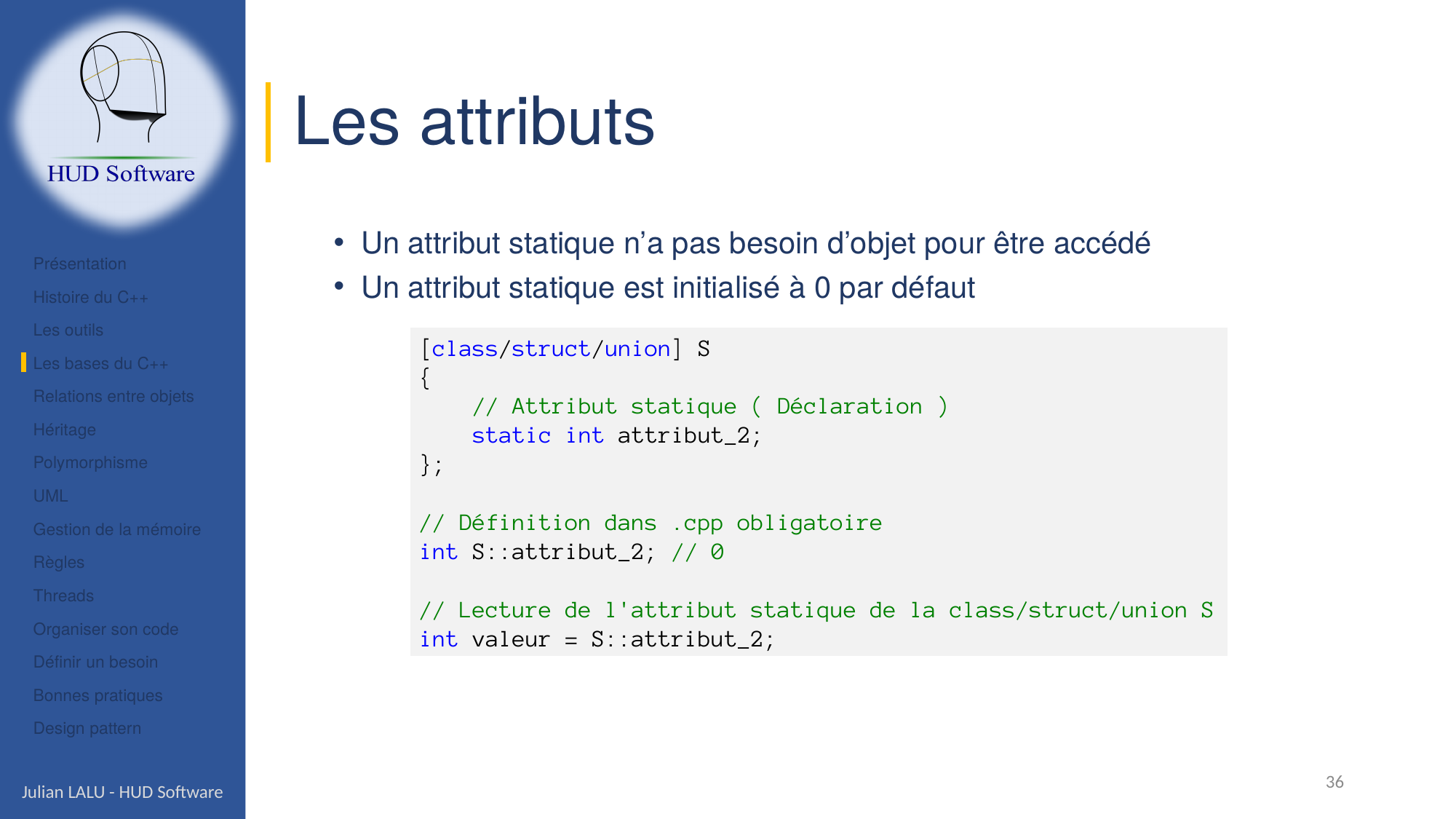

# Les attributs
Un attribut statique n’a pas besoin d’objet pour être accédé
Un attribut statique est initialisé à 0 par défaut

Présentation
Histoire du C++
Les outils
Les bases du C++
Relations entre objets
Héritage
Polymorphisme
UML
Gestion de la mémoire
Règles
Threads
Organiser son code
Définir un besoin
Bonnes pratiques
Design pattern
[class/struct/union] S
{
    // Attribut statique ( Déclaration )
    static int attribut_2;
};
// Définition dans .cpp obligatoire
int S::attribut_2; // 0
// Lecture de l'attribut statique de la class/struct/union S
int valeur = S::attribut_2;
36